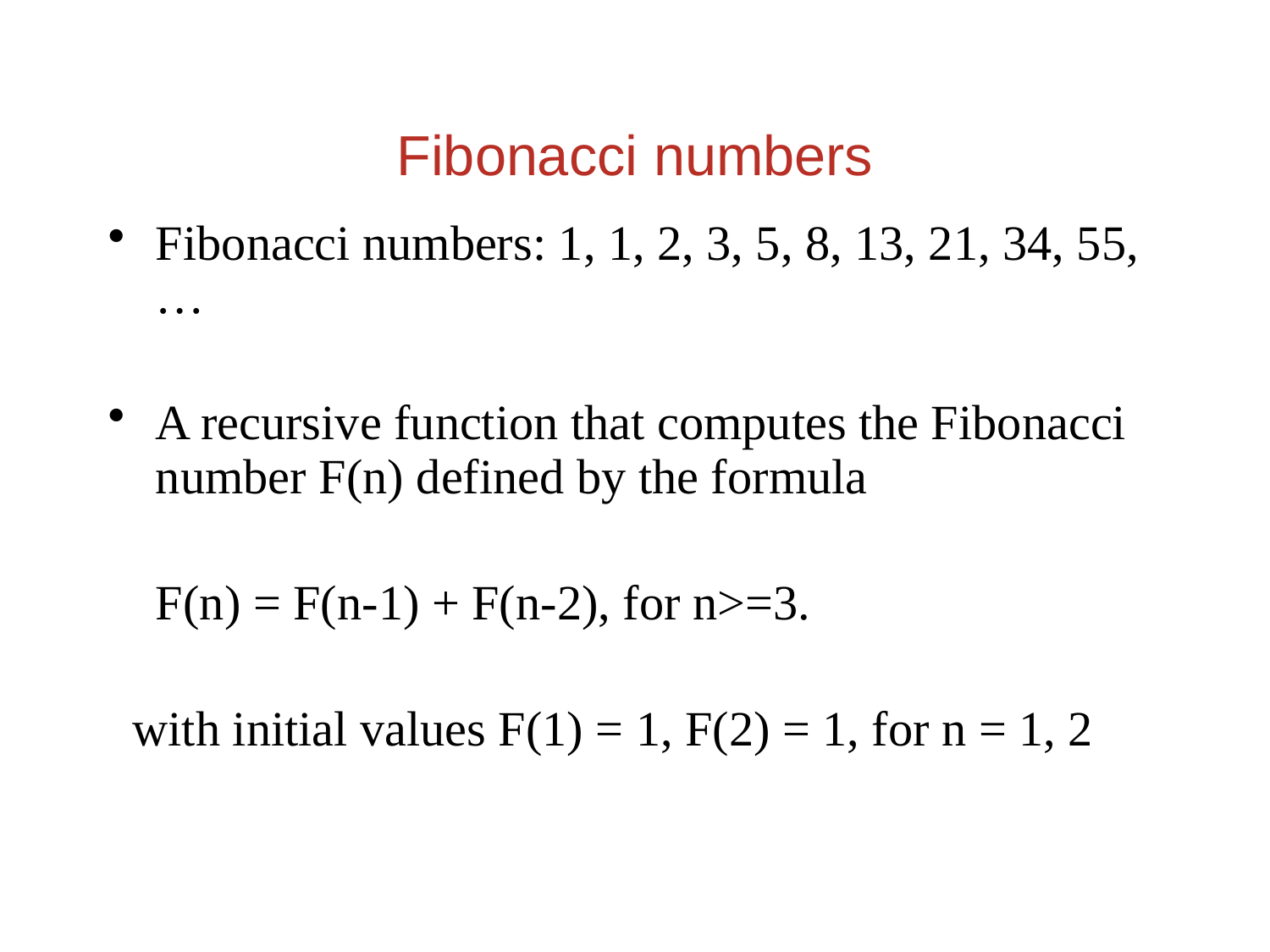

Fibonacci numbers
Fibonacci numbers: 1, 1, 2, 3, 5, 8, 13, 21, 34, 55,…

A recursive function that computes the Fibonacci number F(n) defined by the formula

	F(n) = F(n-1) + F(n-2), for n>=3.

  with initial values F(1) = 1, F(2) = 1, for n = 1, 2